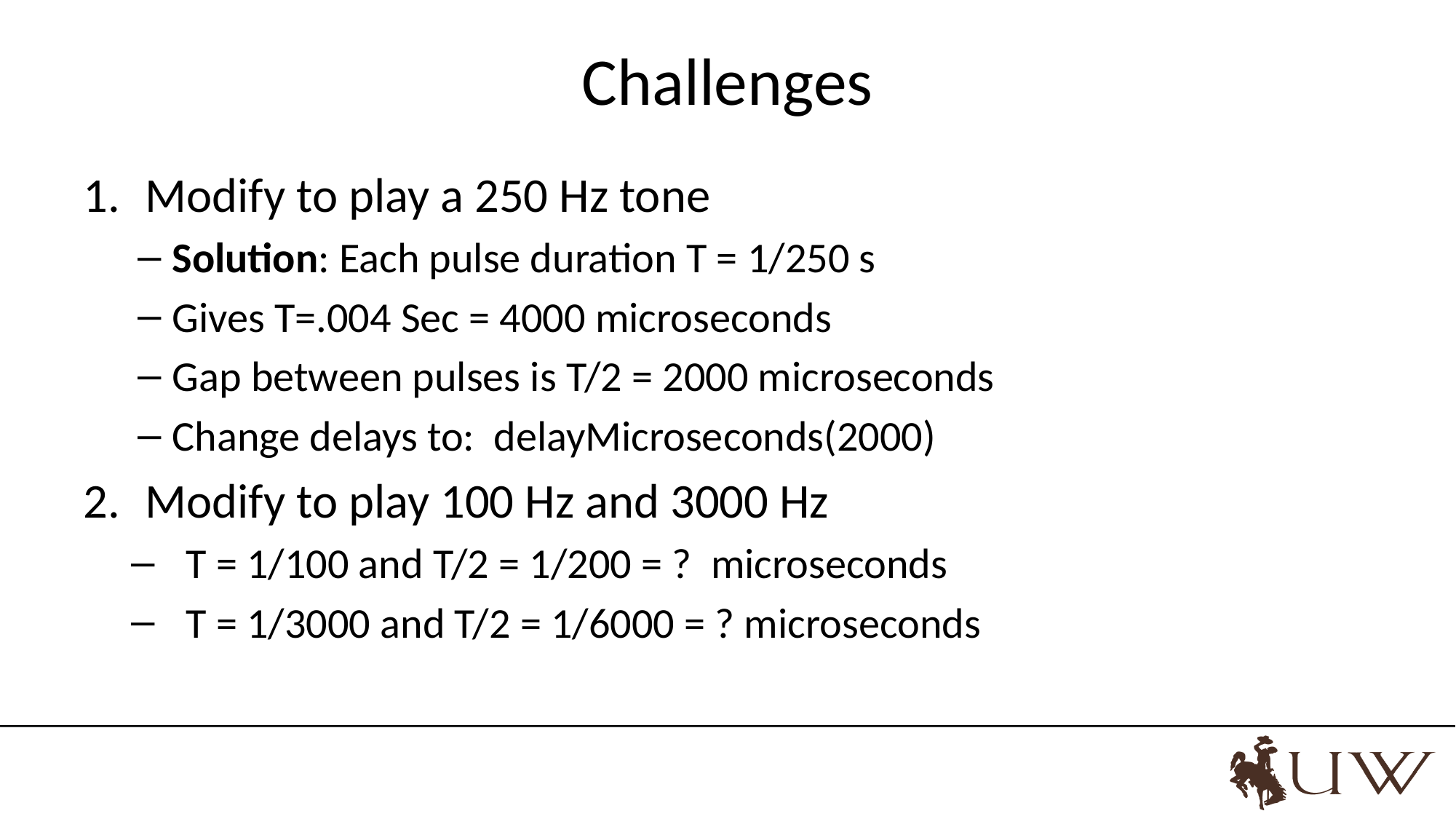

# Challenges
Modify to play a 250 Hz tone
Solution: Each pulse duration T = 1/250 s
Gives T=.004 Sec = 4000 microseconds
Gap between pulses is T/2 = 2000 microseconds
Change delays to:  delayMicroseconds(2000)
Modify to play 100 Hz and 3000 Hz
T = 1/100 and T/2 = 1/200 = ?  microseconds
T = 1/3000 and T/2 = 1/6000 = ? microseconds